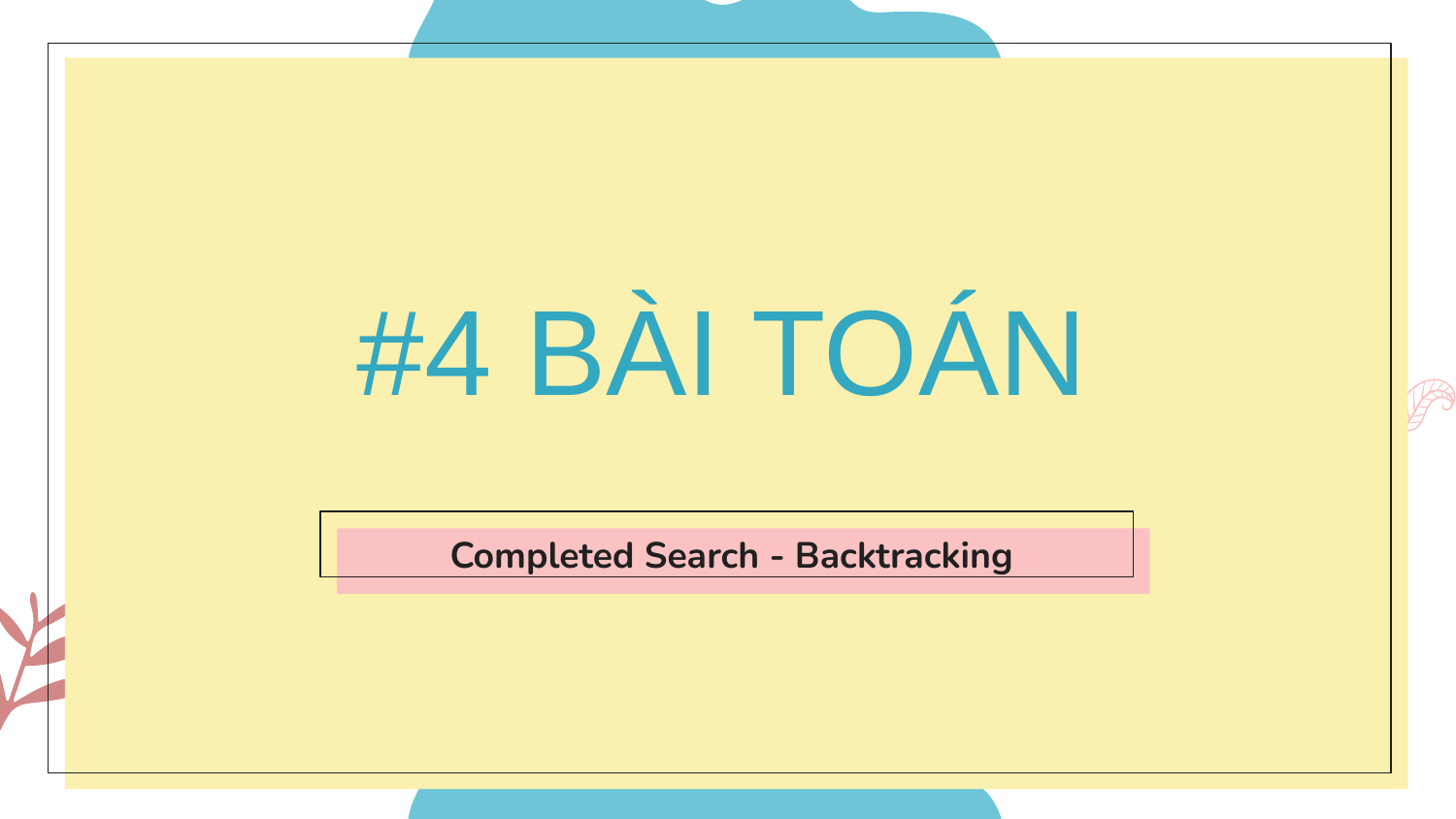

# #4 BÀI TOÁN
Completed Search - Backtracking